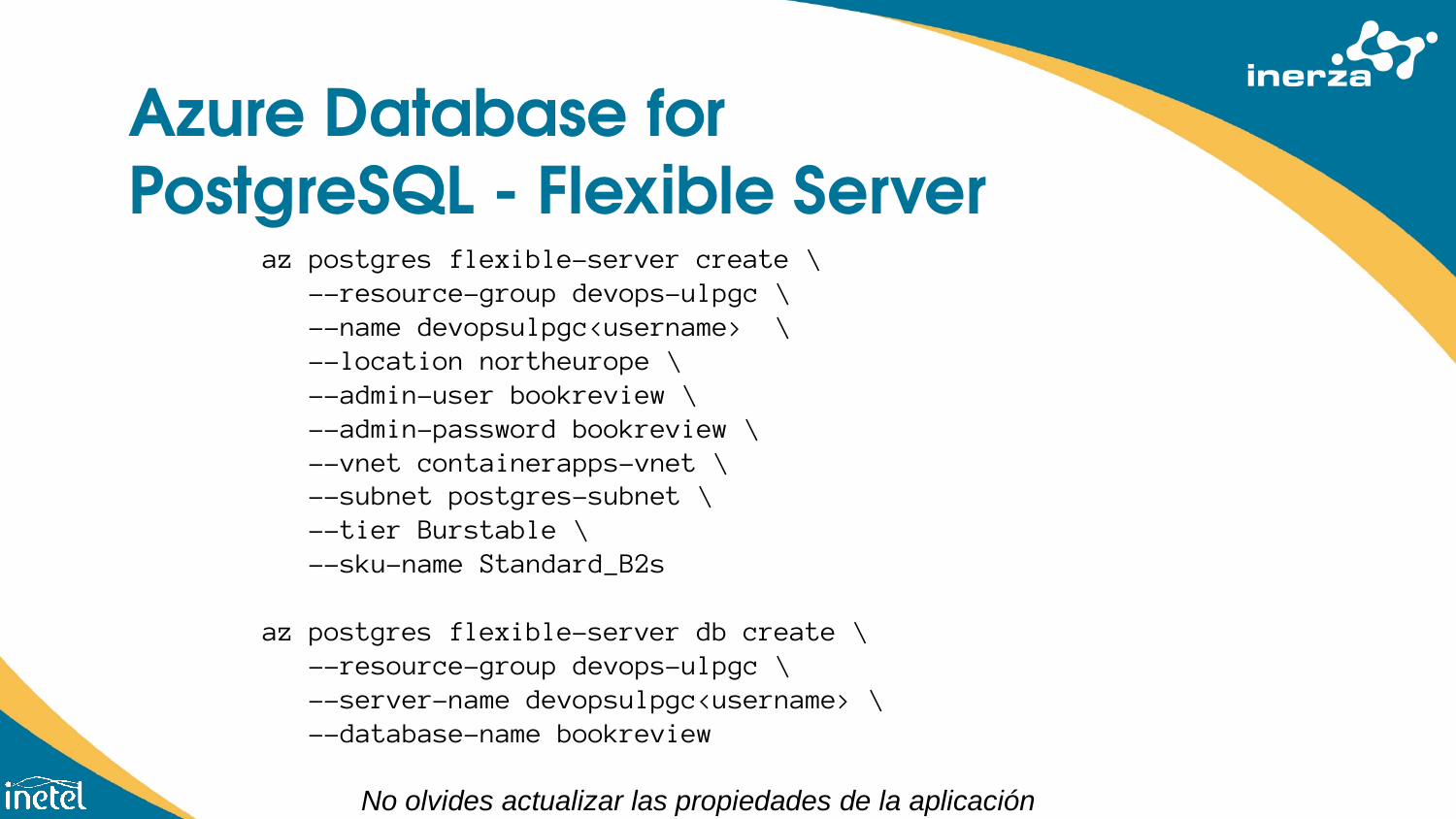

# Azure Database for PostgreSQL - Flexible Server
az postgres flexible-server create \
   --resource-group devops-ulpgc \
   --name devopsulpgc<username>  \
   --location northeurope \
   --admin-user bookreview \
   --admin-password bookreview \
   --vnet containerapps-vnet \
   --subnet postgres-subnet \
   --tier Burstable \
   --sku-name Standard_B2s

az postgres flexible-server db create \
   --resource-group devops-ulpgc \
   --server-name devopsulpgc<username> \
   --database-name bookreview

No olvides actualizar las propiedades de la aplicación